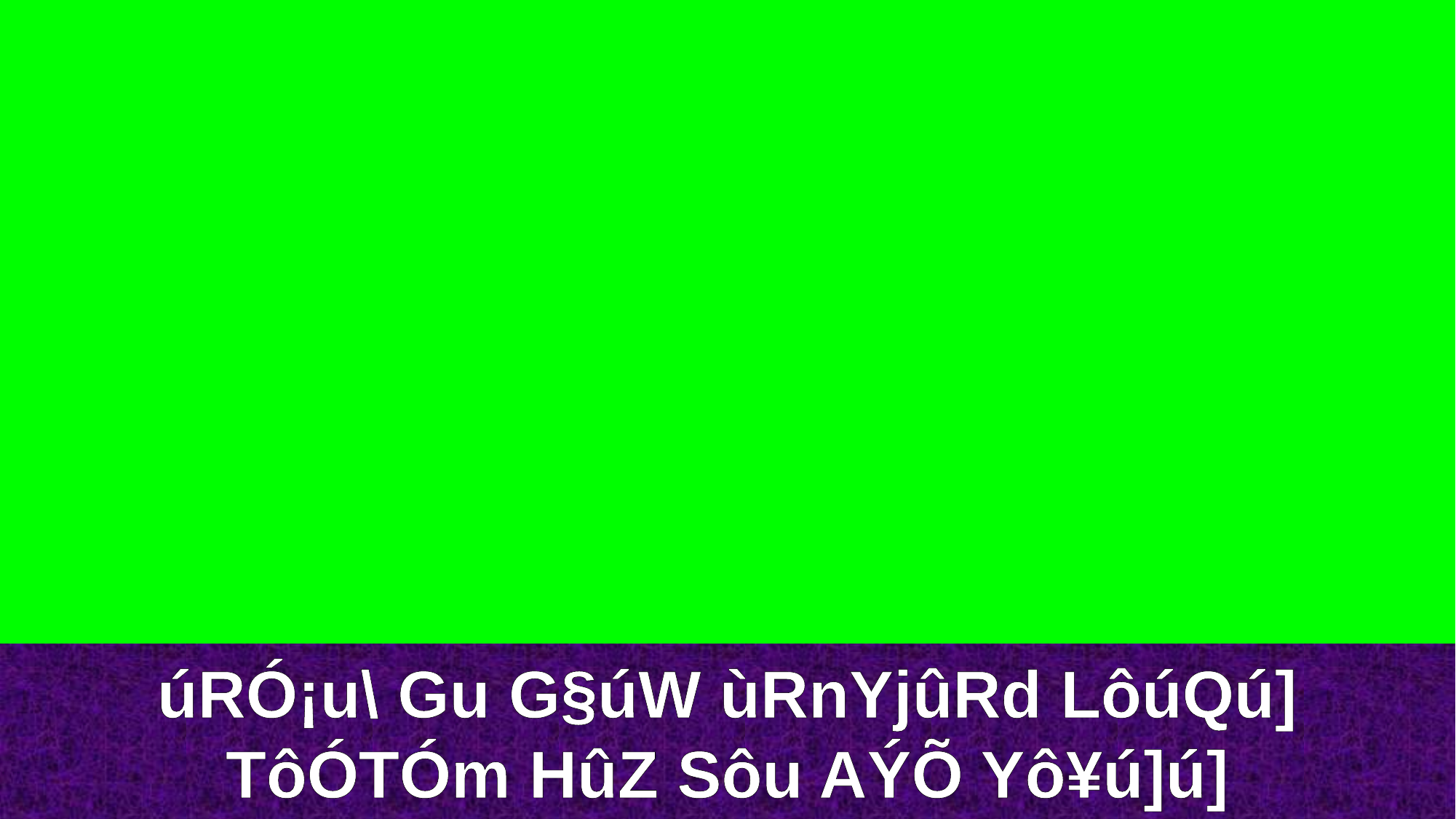

úRÓ¡u\ Gu G§úW ùRnYjûRd LôúQú]
TôÓTÓm HûZ Sôu AÝÕ Yô¥ú]ú]